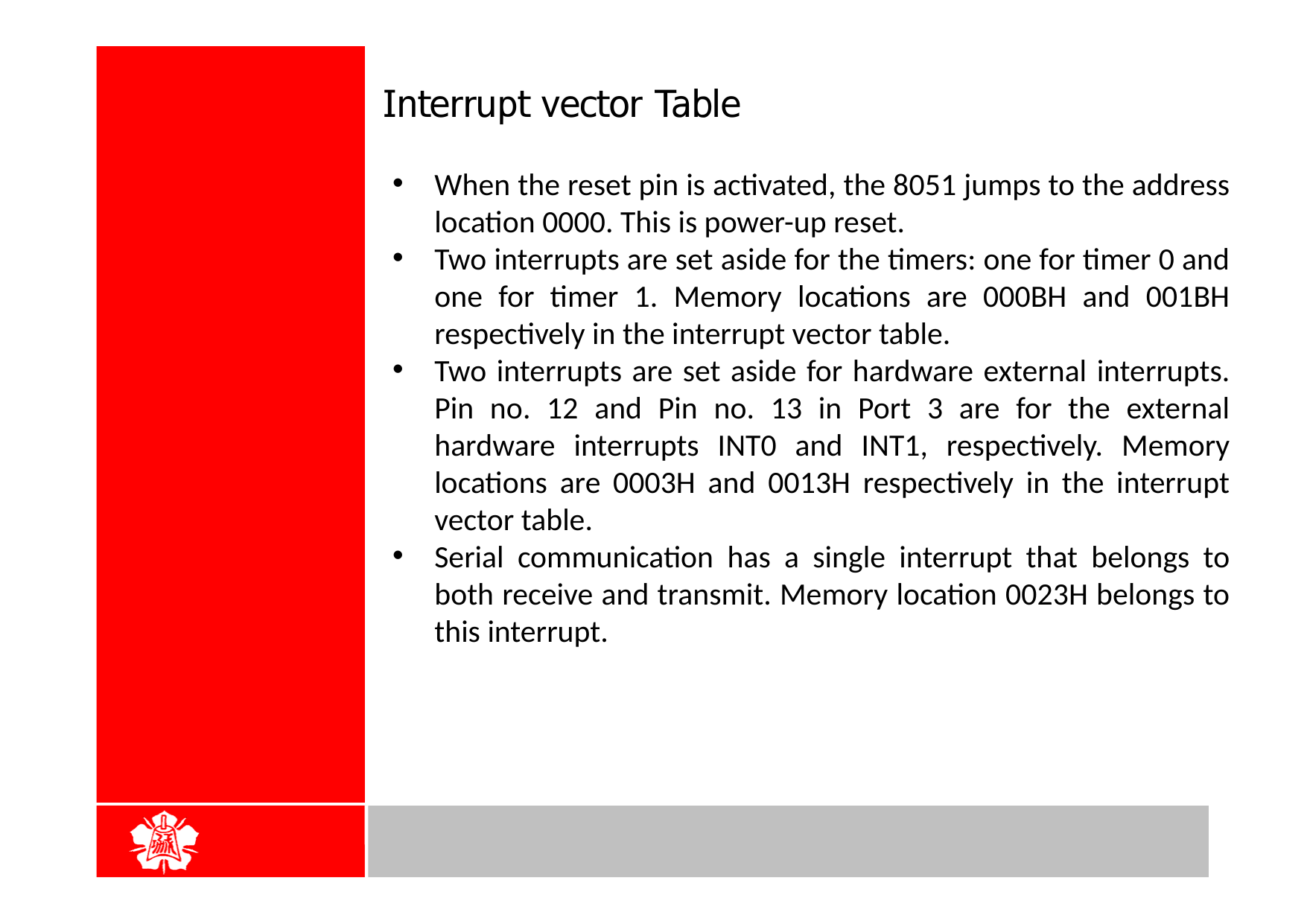

# Interrupt vector Table
When the reset pin is activated, the 8051 jumps to the address location 0000. This is power-up reset.
Two interrupts are set aside for the timers: one for timer 0 and one for timer 1. Memory locations are 000BH and 001BH respectively in the interrupt vector table.
Two interrupts are set aside for hardware external interrupts. Pin no. 12 and Pin no. 13 in Port 3 are for the external hardware interrupts INT0 and INT1, respectively. Memory locations are 0003H and 0013H respectively in the interrupt vector table.
Serial communication has a single interrupt that belongs to both receive and transmit. Memory location 0023H belongs to this interrupt.